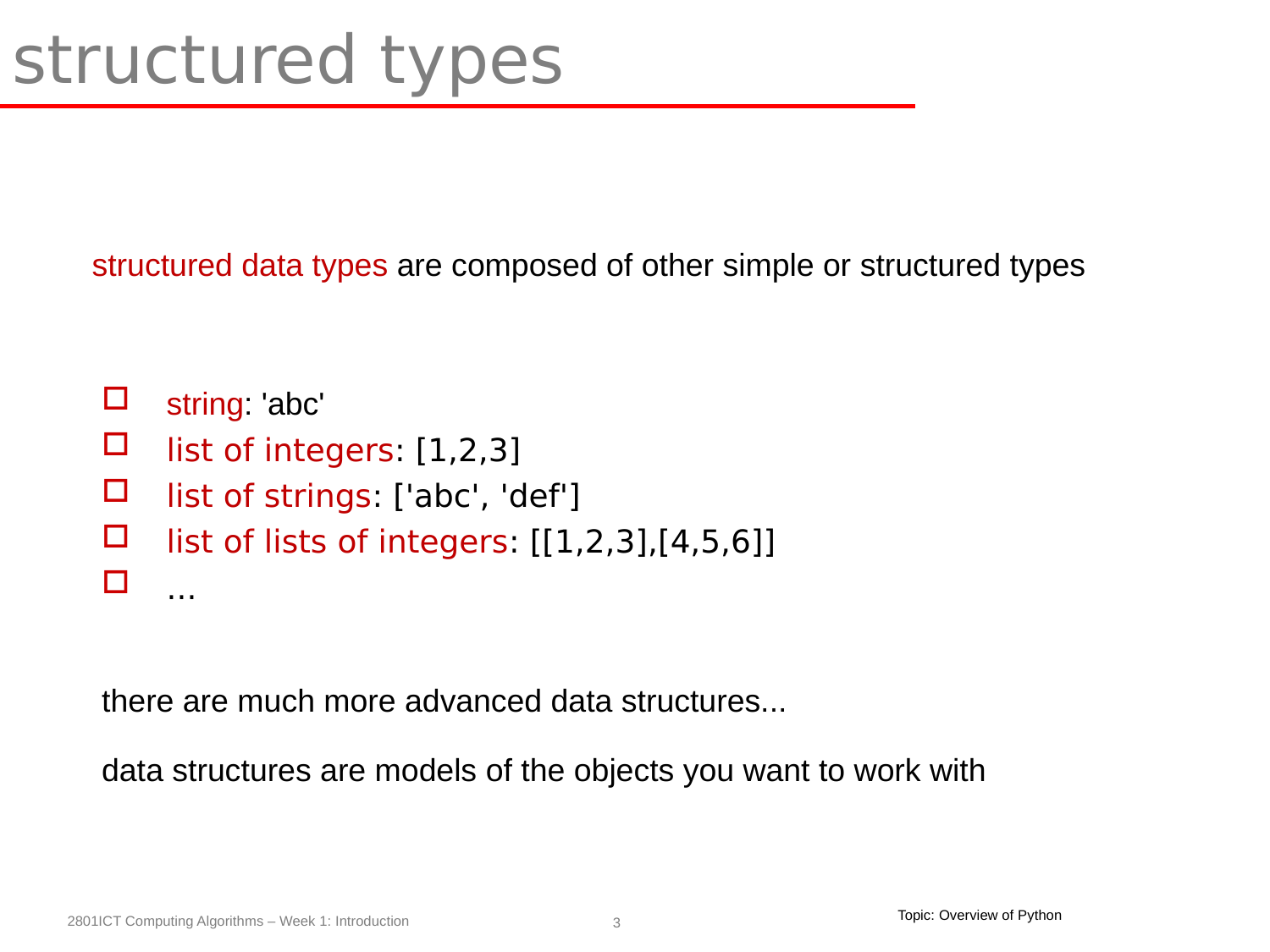

structured types
structured data types are composed of other simple or structured types
string: 'abc'
list of integers: [1,2,3]
list of strings: ['abc', 'def']
list of lists of integers: [[1,2,3],[4,5,6]]
...

there are much more advanced data structures...
data structures are models of the objects you want to work with
Topic: Overview of Python